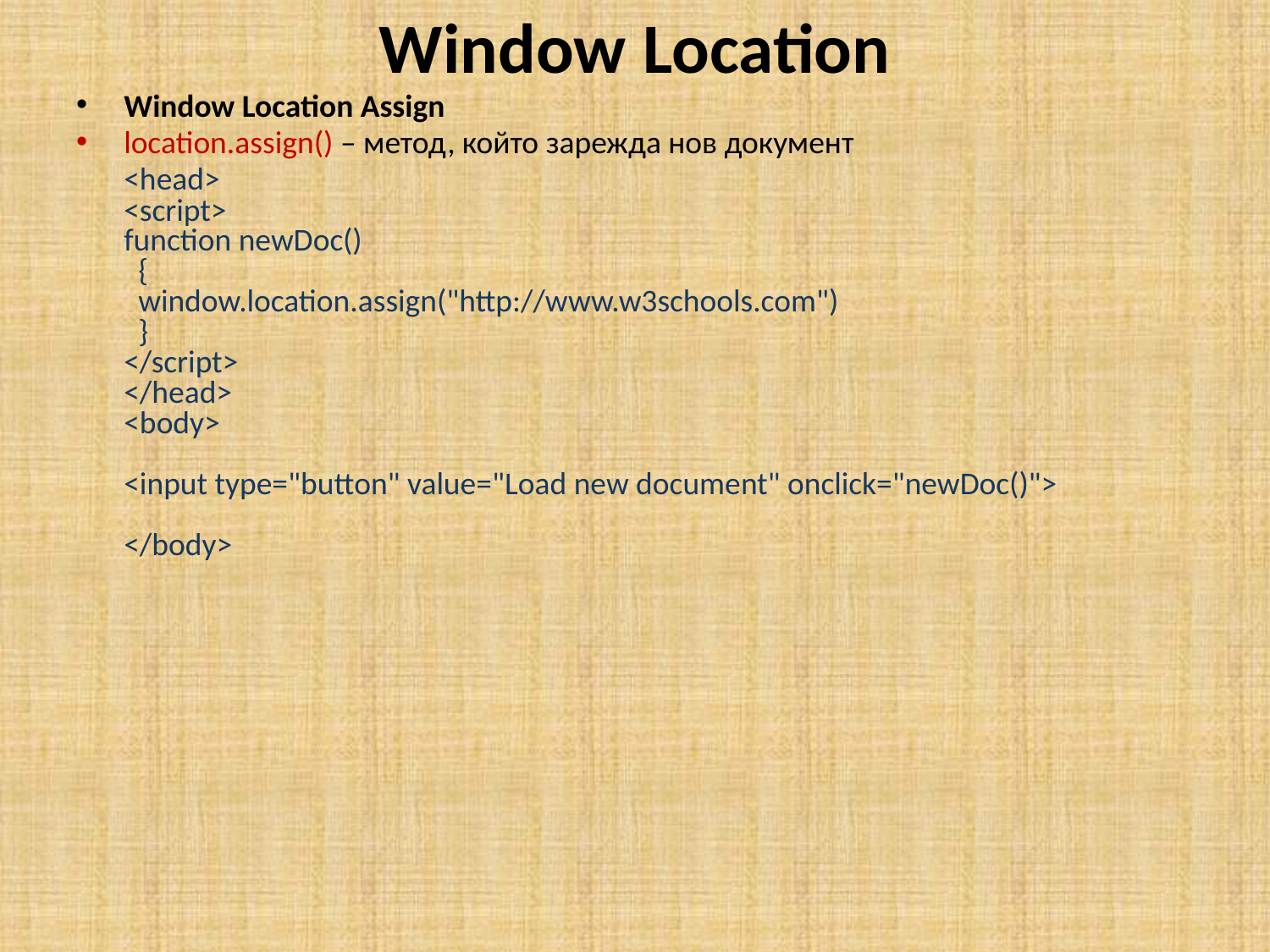

# Window Location
Window Location Assign
location.assign() – метод, който зарежда нов документ
	<head>
<script>
function newDoc()
  {
  window.location.assign("http://www.w3schools.com")
  }
</script>
</head>
<body>
<input type="button" value="Load new document" onclick="newDoc()">
</body>